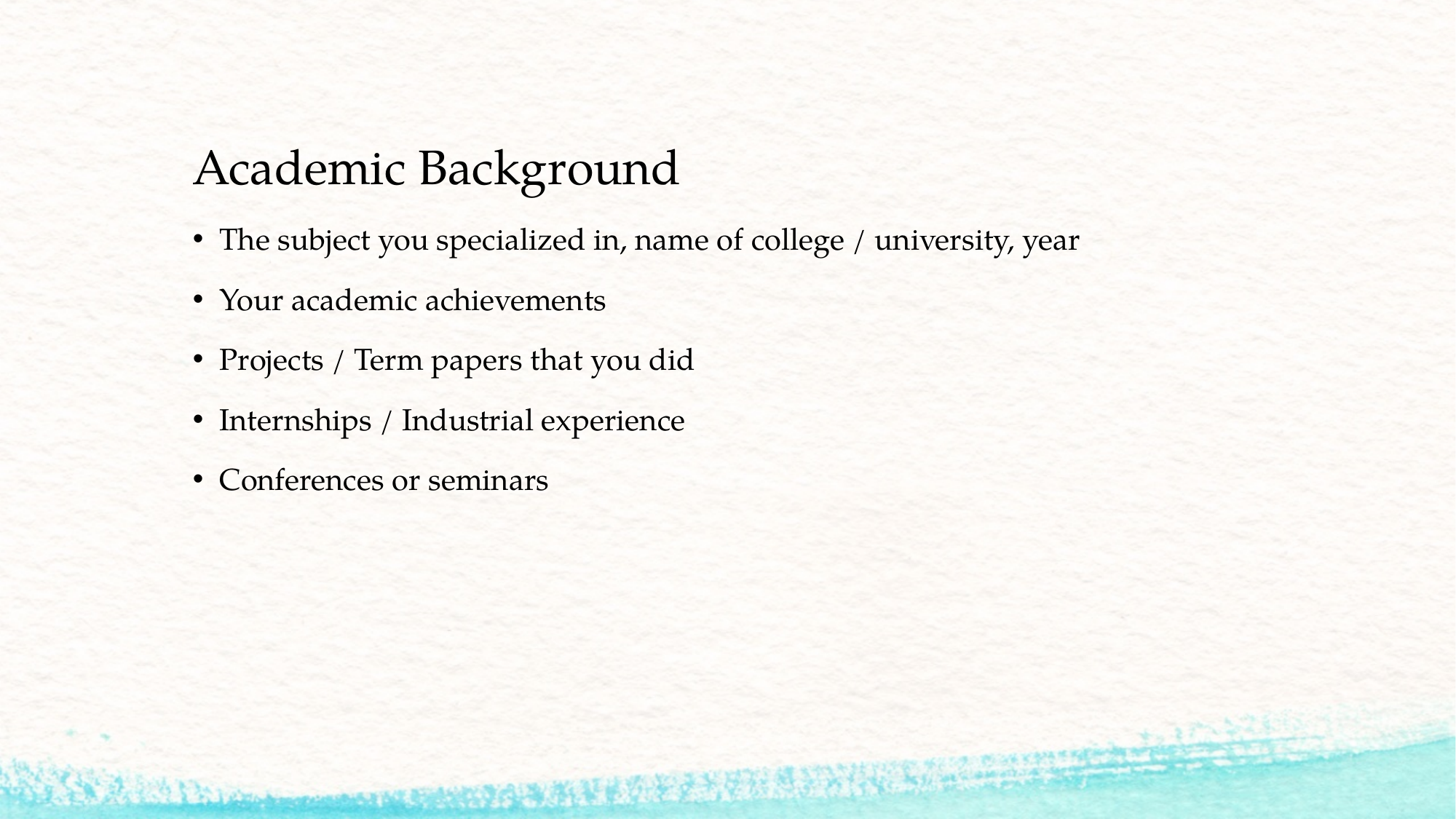

# Academic Background
The subject you specialized in, name of college / university, year
Your academic achievements
Projects / Term papers that you did
Internships / Industrial experience
Conferences or seminars